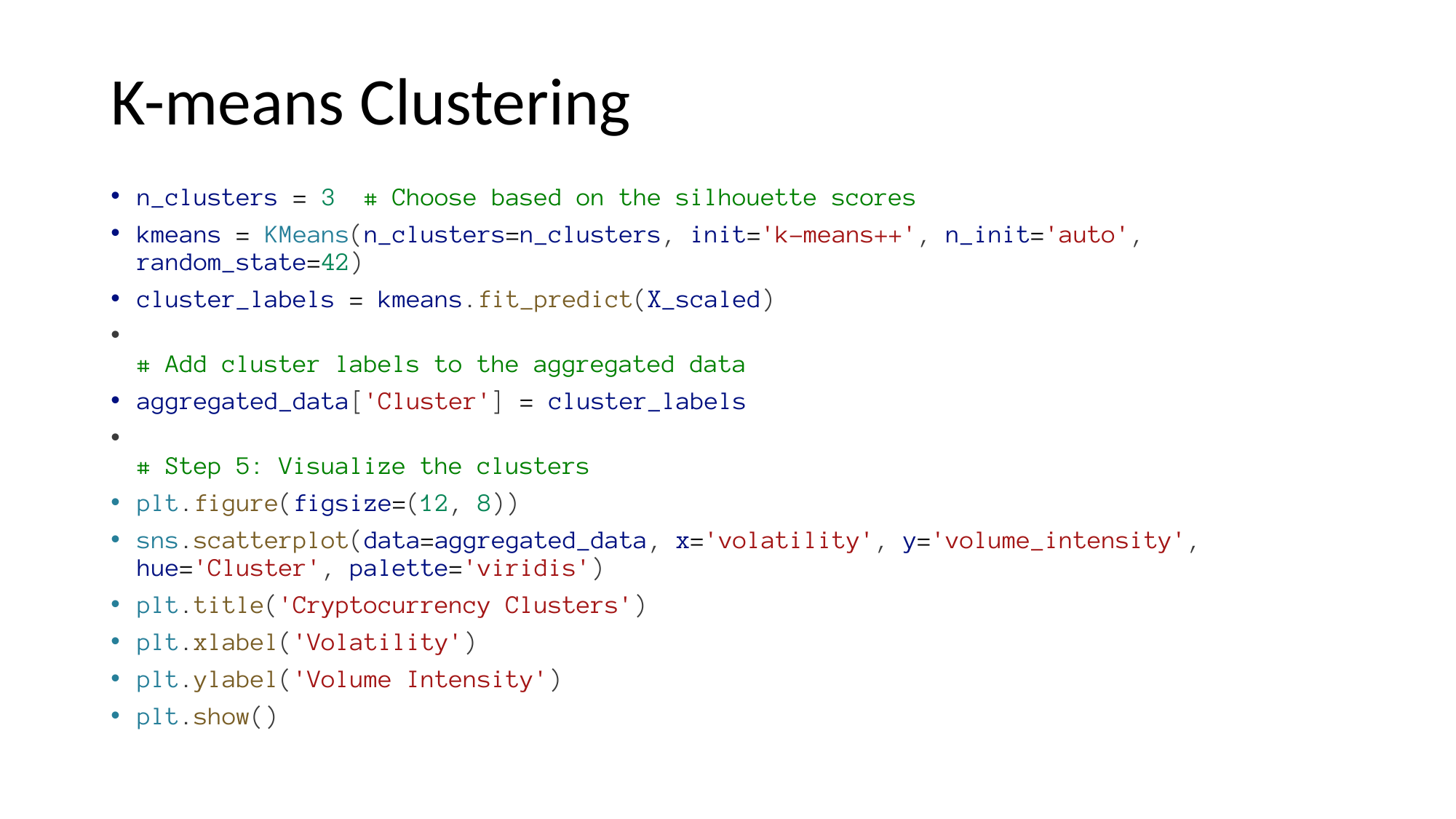

# K-means Clustering
n_clusters = 3  # Choose based on the silhouette scores
kmeans = KMeans(n_clusters=n_clusters, init='k-means++', n_init='auto', random_state=42)
cluster_labels = kmeans.fit_predict(X_scaled)
# Add cluster labels to the aggregated data
aggregated_data['Cluster'] = cluster_labels
# Step 5: Visualize the clusters
plt.figure(figsize=(12, 8))
sns.scatterplot(data=aggregated_data, x='volatility', y='volume_intensity', hue='Cluster', palette='viridis')
plt.title('Cryptocurrency Clusters')
plt.xlabel('Volatility')
plt.ylabel('Volume Intensity')
plt.show()